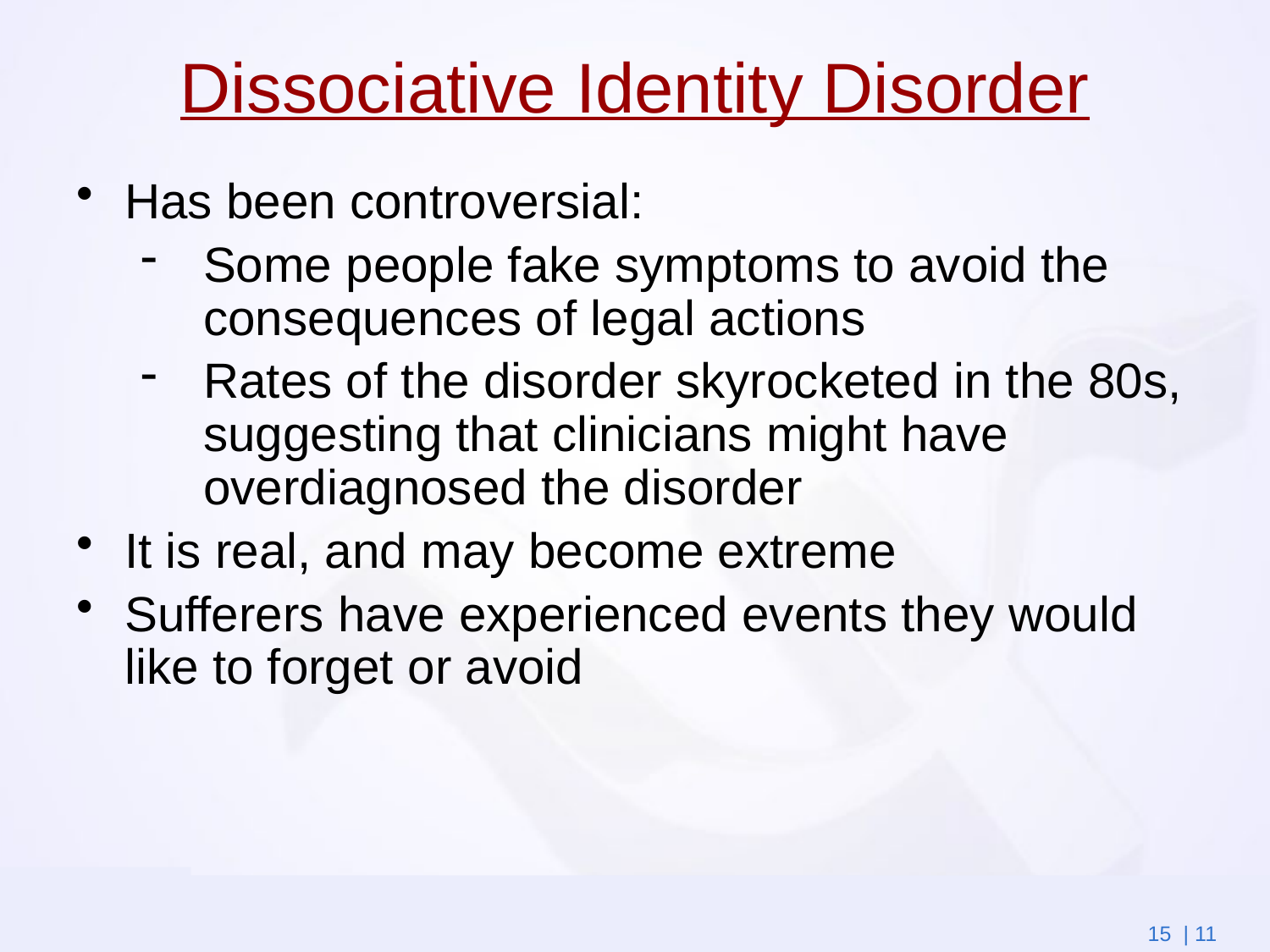

# Dissociative Identity Disorder
Has been controversial:
Some people fake symptoms to avoid the consequences of legal actions
Rates of the disorder skyrocketed in the 80s, suggesting that clinicians might have overdiagnosed the disorder
It is real, and may become extreme
Sufferers have experienced events they would like to forget or avoid